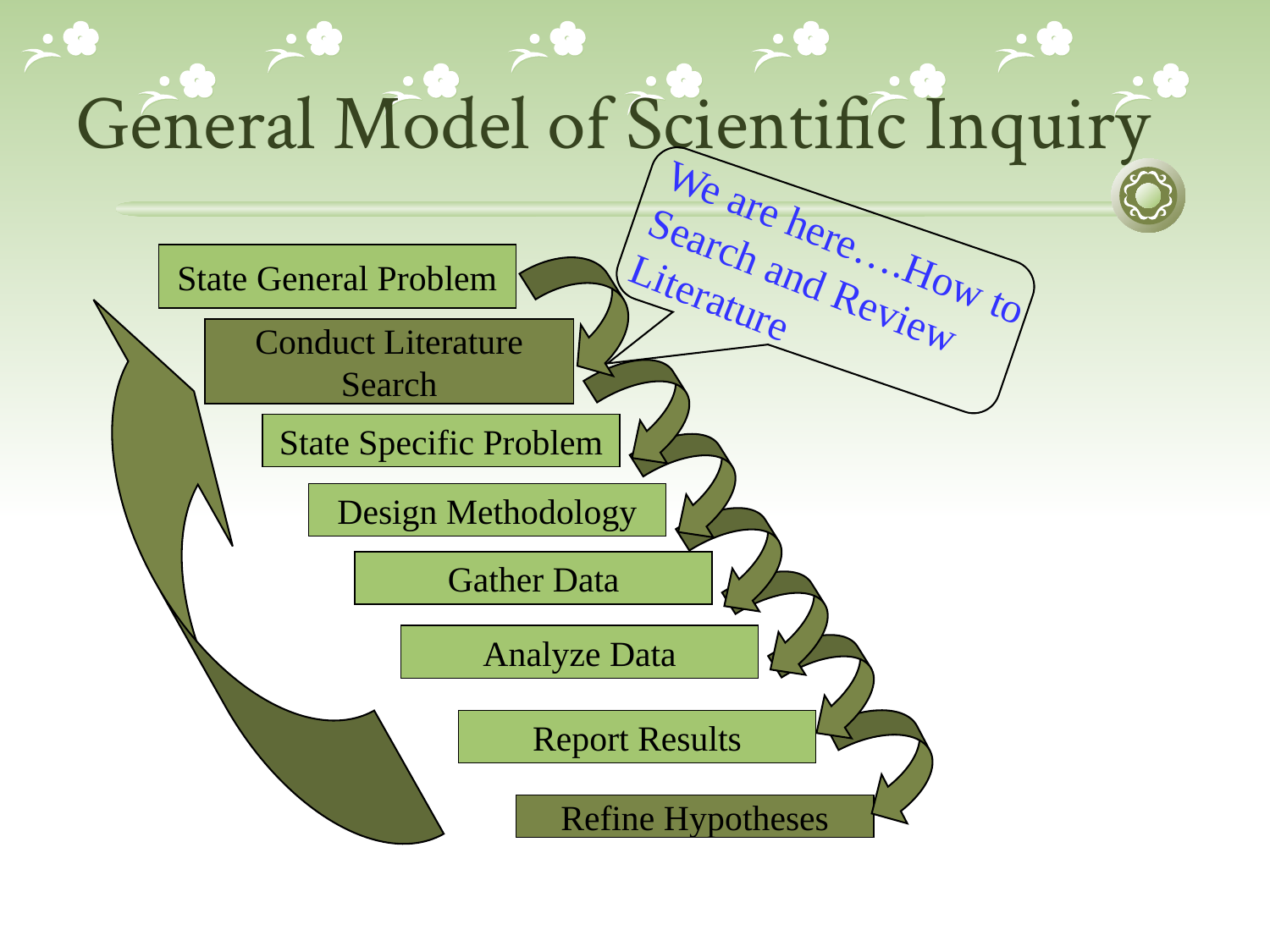

General Model of Scientific Inquiry

We are here….How to
Search and Review
Literature

State General Problem

Conduct Literature
Search

State Specific Problem

Design Methodology

Gather Data

Analyze Data

Report Results
Refine Hypotheses